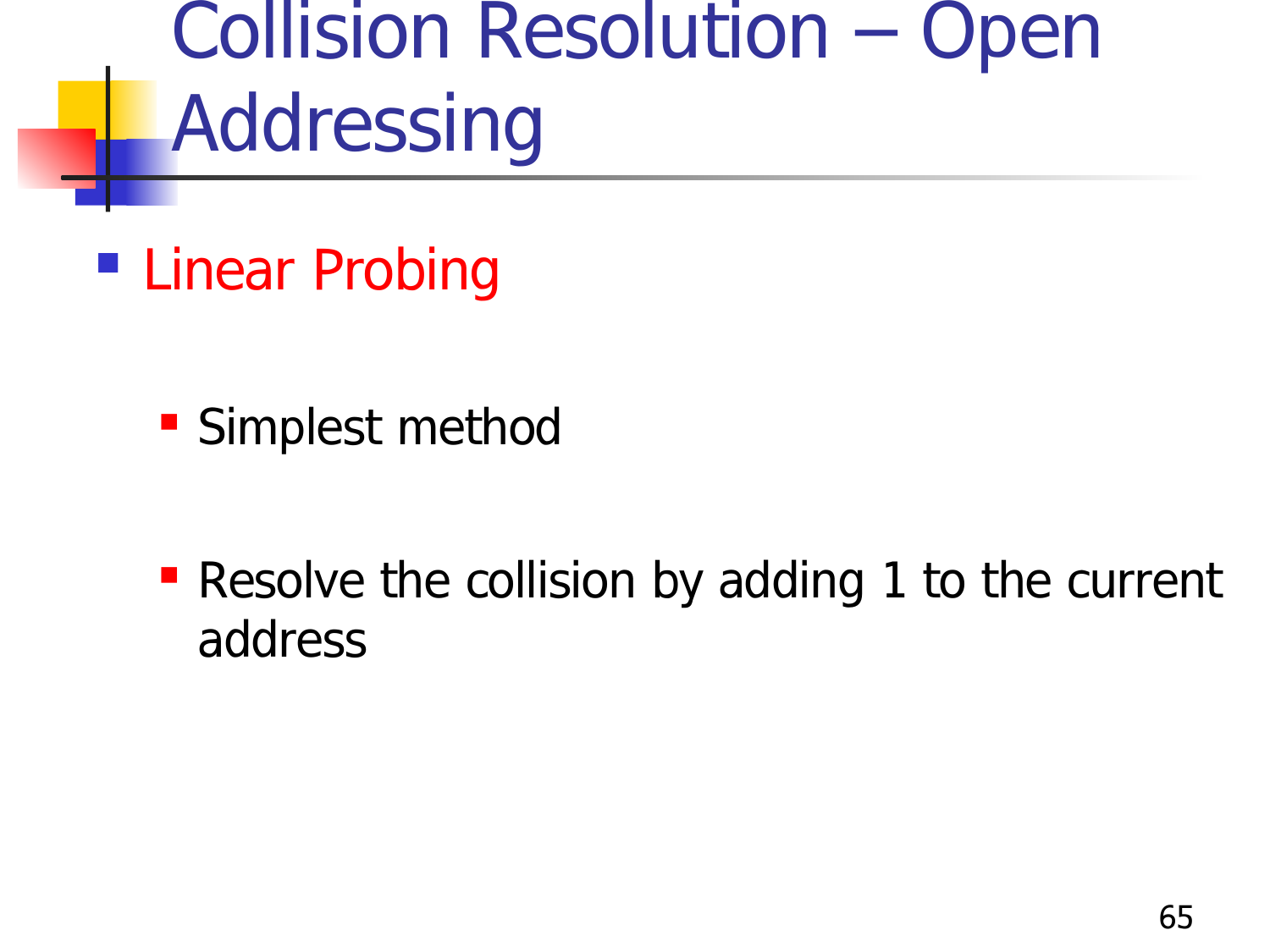

# Collision Resolution – Open Addressing
Linear Probing

Simplest method

Resolve the collision by adding 1 to the current address
65